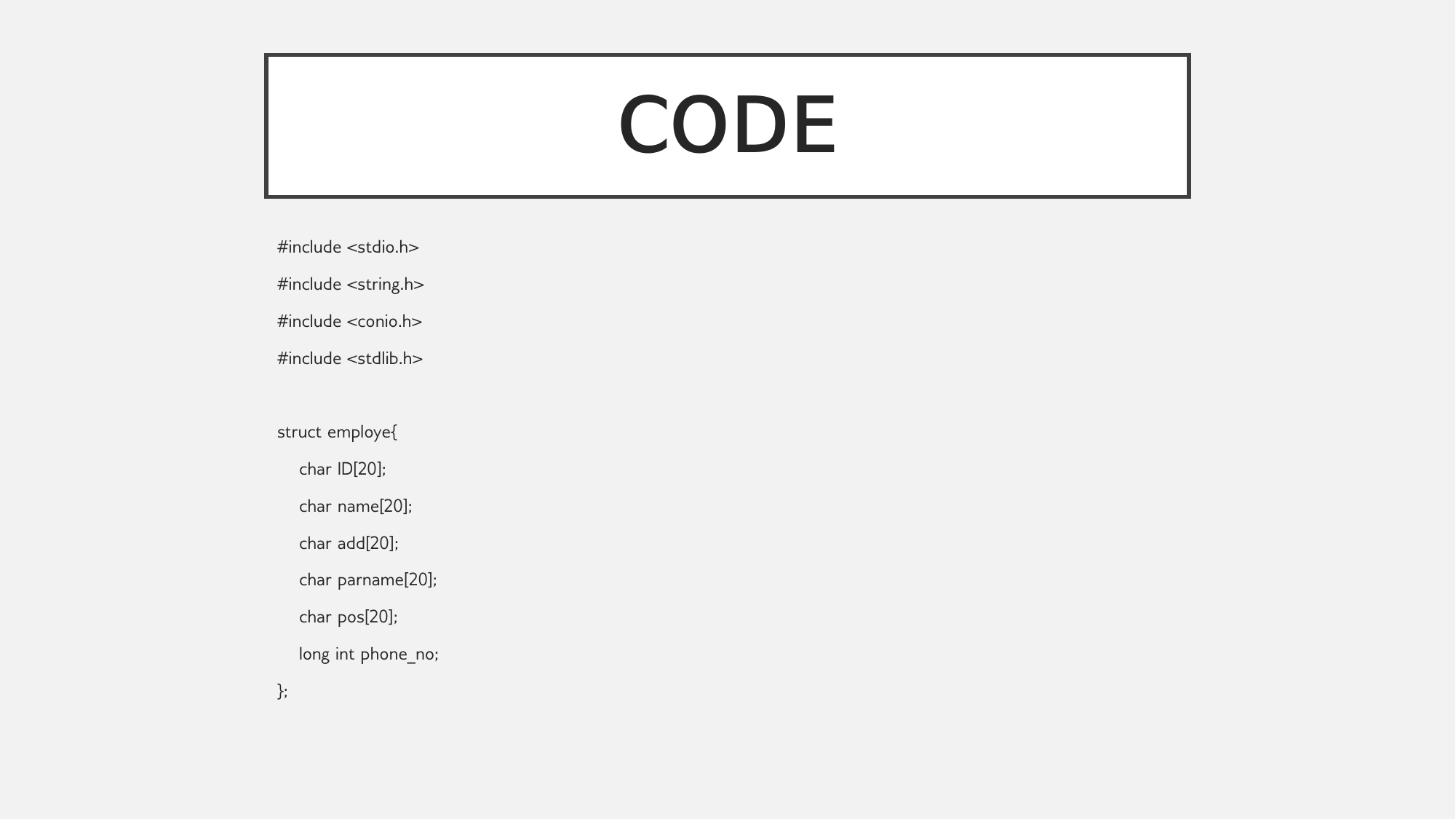

# Code
#include <stdio.h>
#include <string.h>
#include <conio.h>
#include <stdlib.h>

struct employe{
    char ID[20];
    char name[20];
    char add[20];
    char parname[20];
    char pos[20];
    long int phone_no;
};